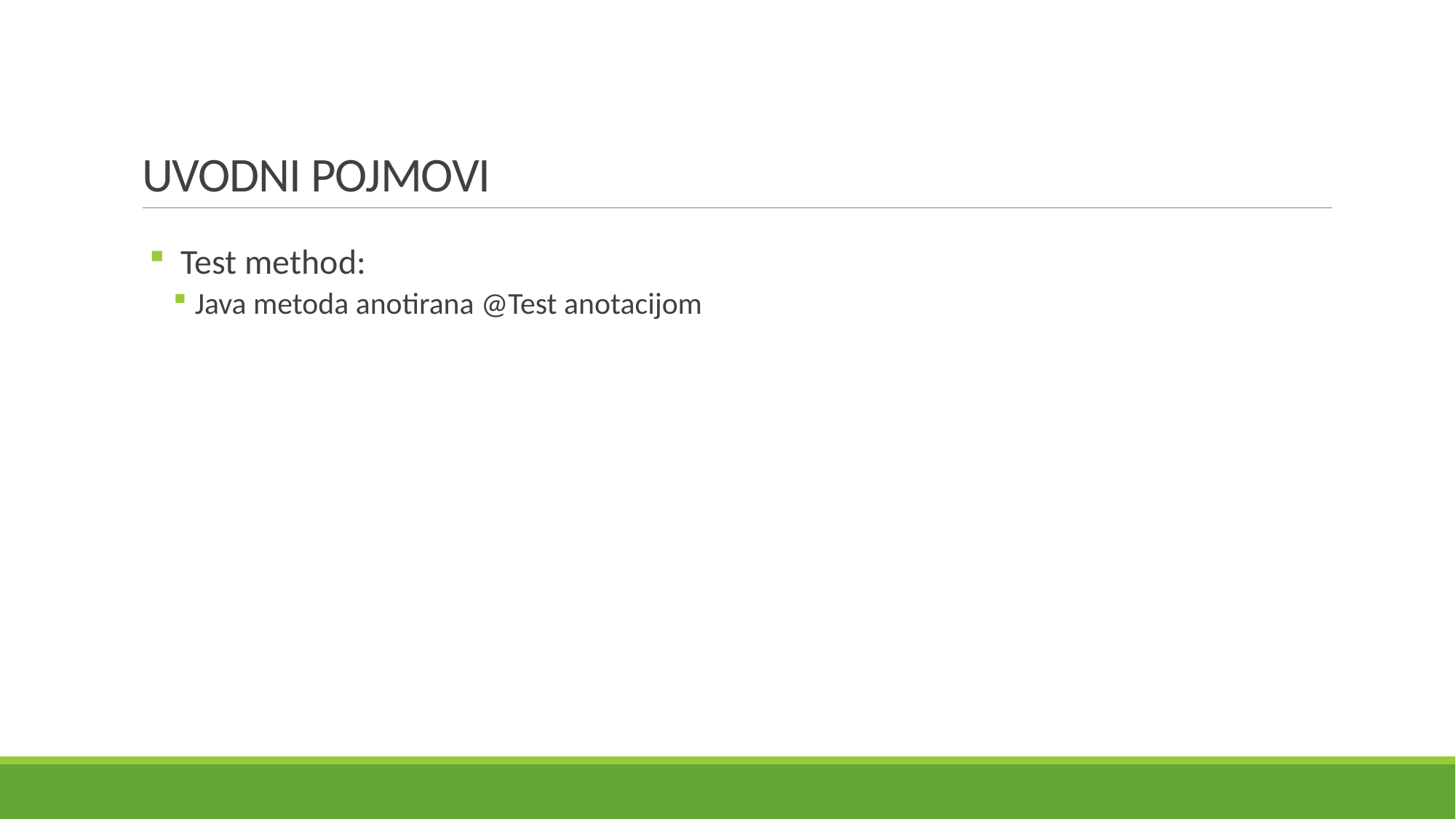

# UVODNI POJMOVI

  Test method:
Java metoda anotirana @Test anotacijom